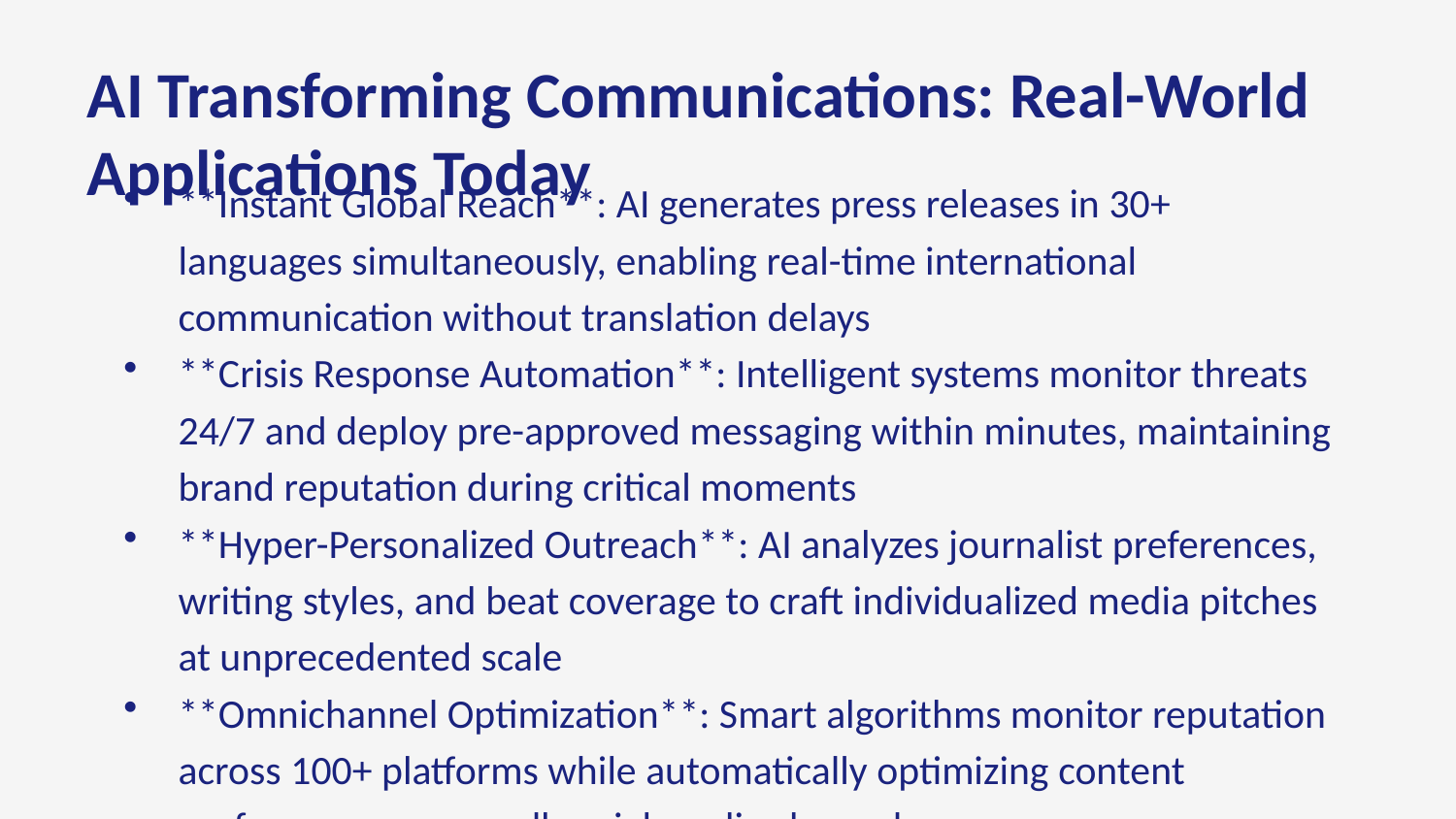

AI Transforming Communications: Real-World Applications Today
**Instant Global Reach**: AI generates press releases in 30+ languages simultaneously, enabling real-time international communication without translation delays
**Crisis Response Automation**: Intelligent systems monitor threats 24/7 and deploy pre-approved messaging within minutes, maintaining brand reputation during critical moments
**Hyper-Personalized Outreach**: AI analyzes journalist preferences, writing styles, and beat coverage to craft individualized media pitches at unprecedented scale
**Omnichannel Optimization**: Smart algorithms monitor reputation across 100+ platforms while automatically optimizing content performance across all social media channels